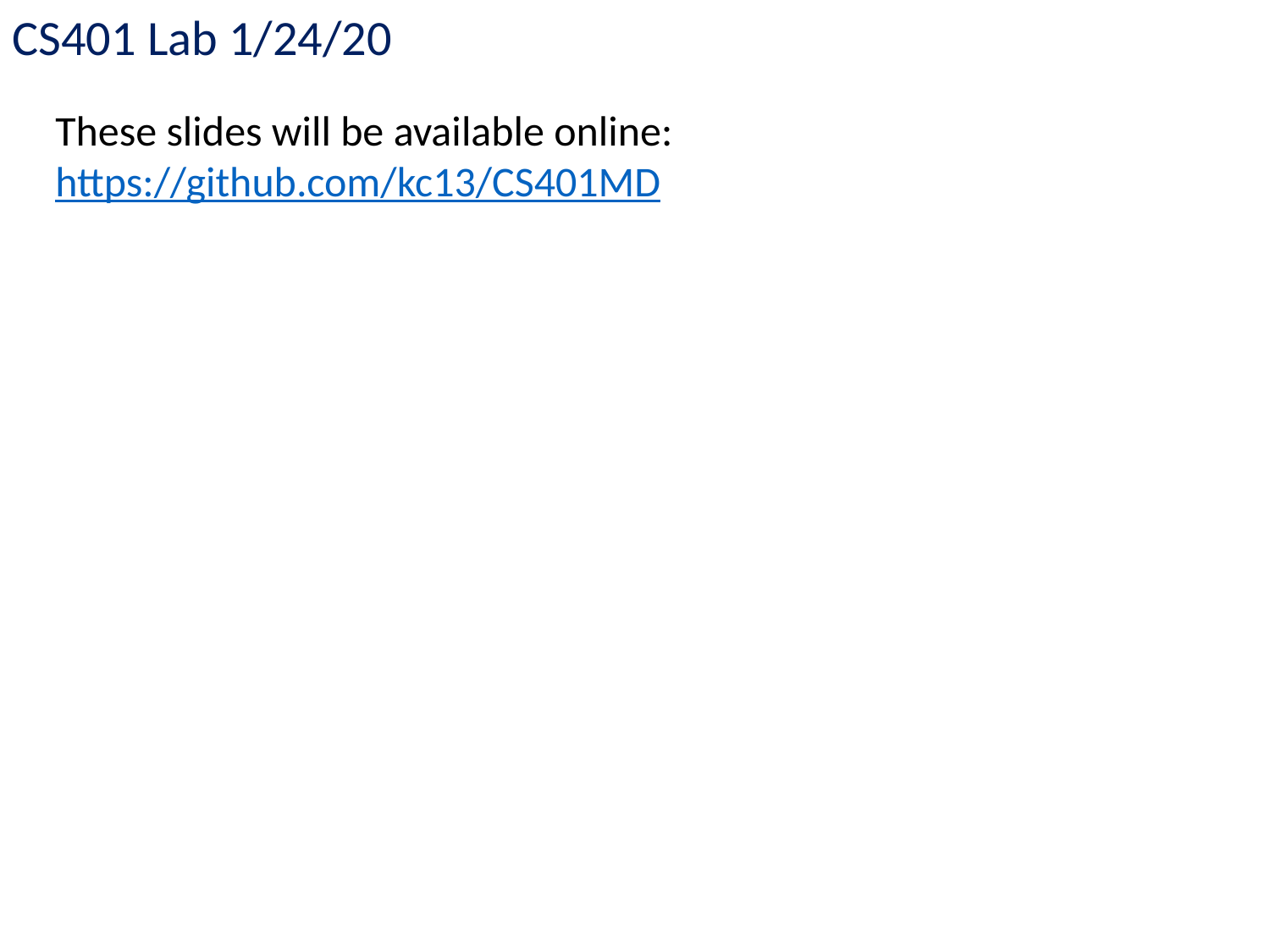

CS401 Lab 1/24/20
These slides will be available online:
https://github.com/kc13/CS401MD